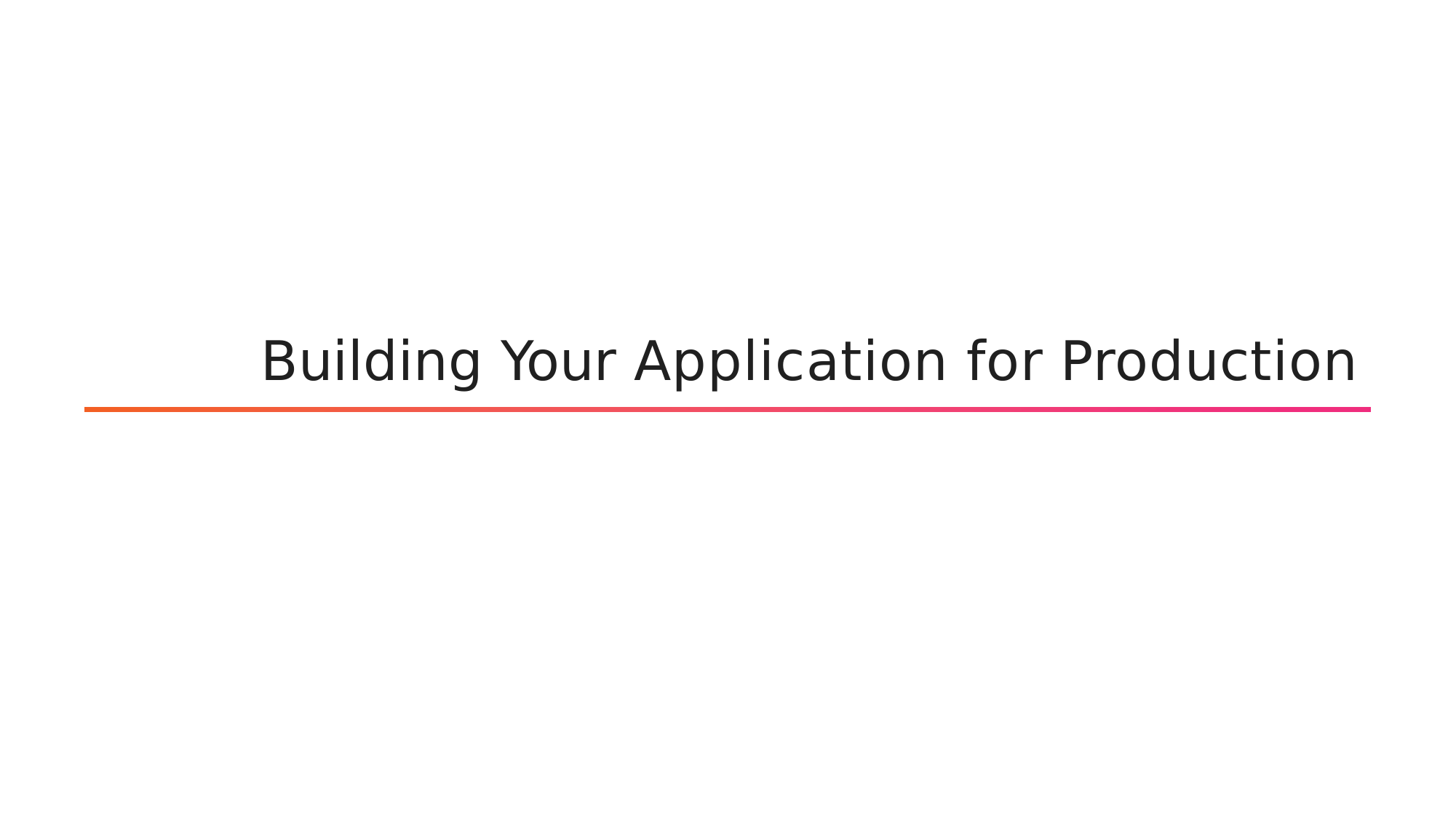

# Building Your Application for Production
12